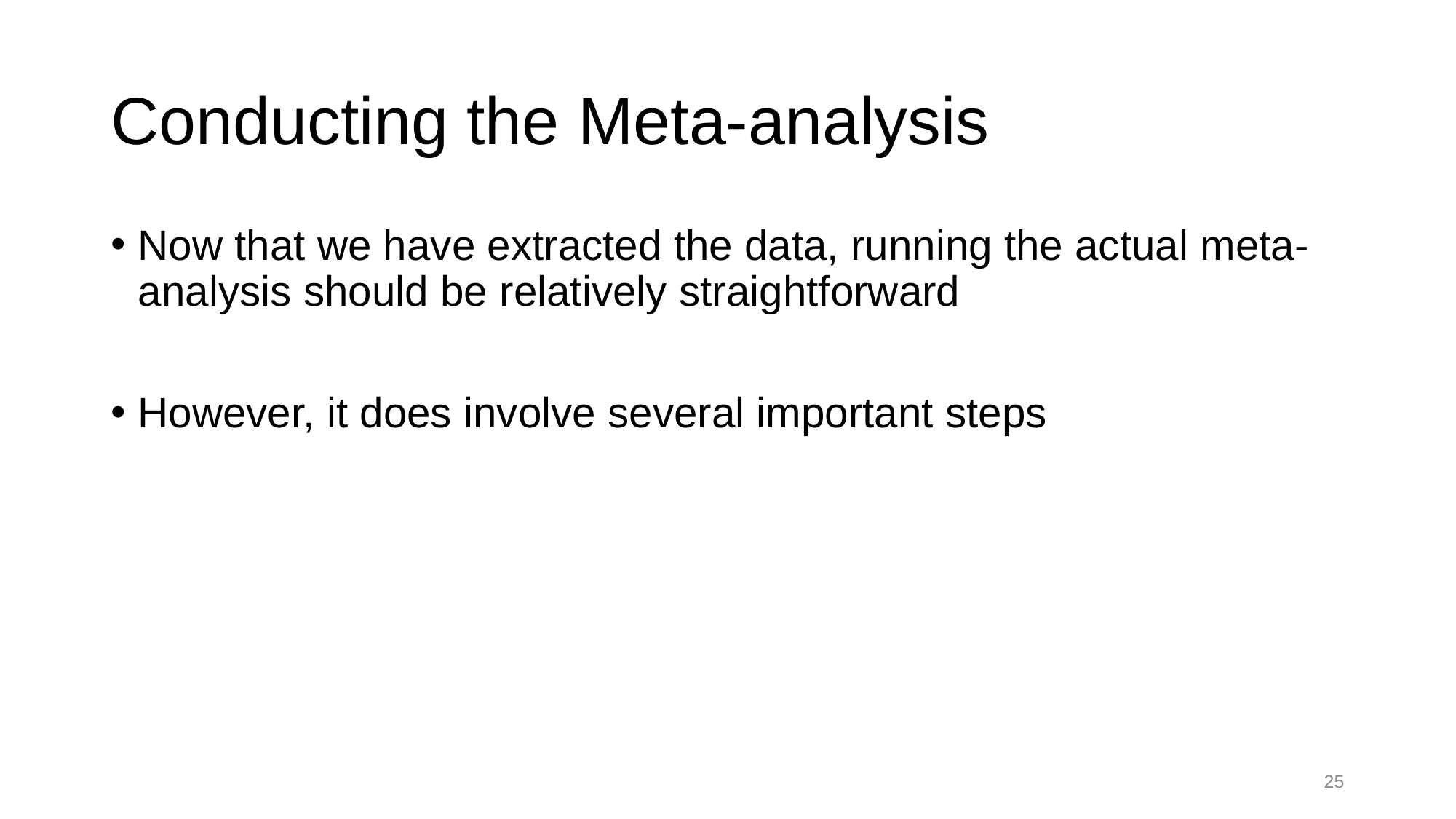

# Conducting the Meta-analysis
Now that we have extracted the data, running the actual meta-analysis should be relatively straightforward

However, it does involve several important steps
25